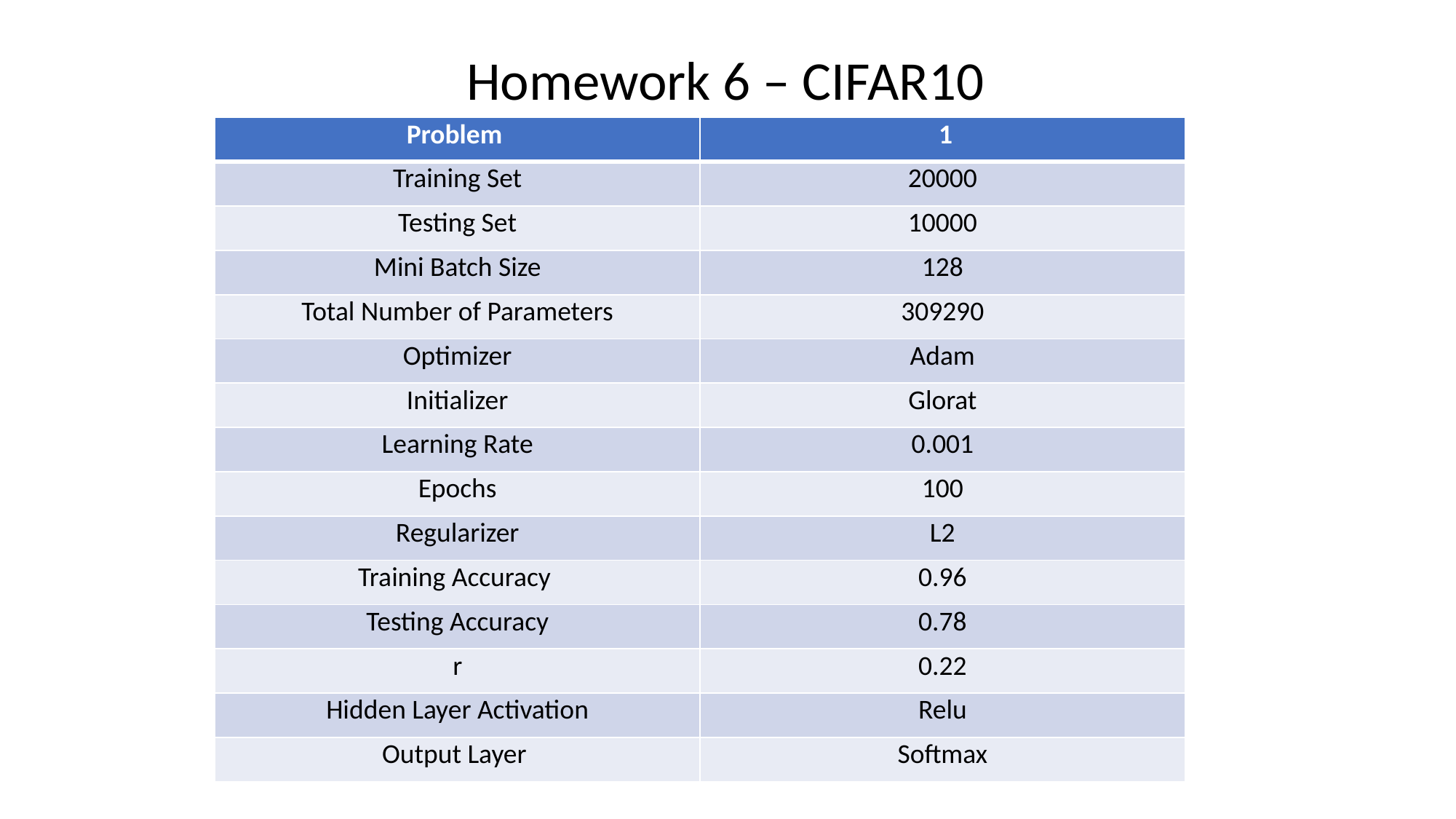

Homework 6 – CIFAR10
| Problem | 1 |
| --- | --- |
| Training Set | 20000 |
| Testing Set | 10000 |
| Mini Batch Size | 128 |
| Total Number of Parameters | 309290 |
| Optimizer | Adam |
| Initializer | Glorat |
| Learning Rate | 0.001 |
| Epochs | 100 |
| Regularizer | L2 |
| Training Accuracy | 0.96 |
| Testing Accuracy | 0.78 |
| r | 0.22 |
| Hidden Layer Activation | Relu |
| Output Layer | Softmax |